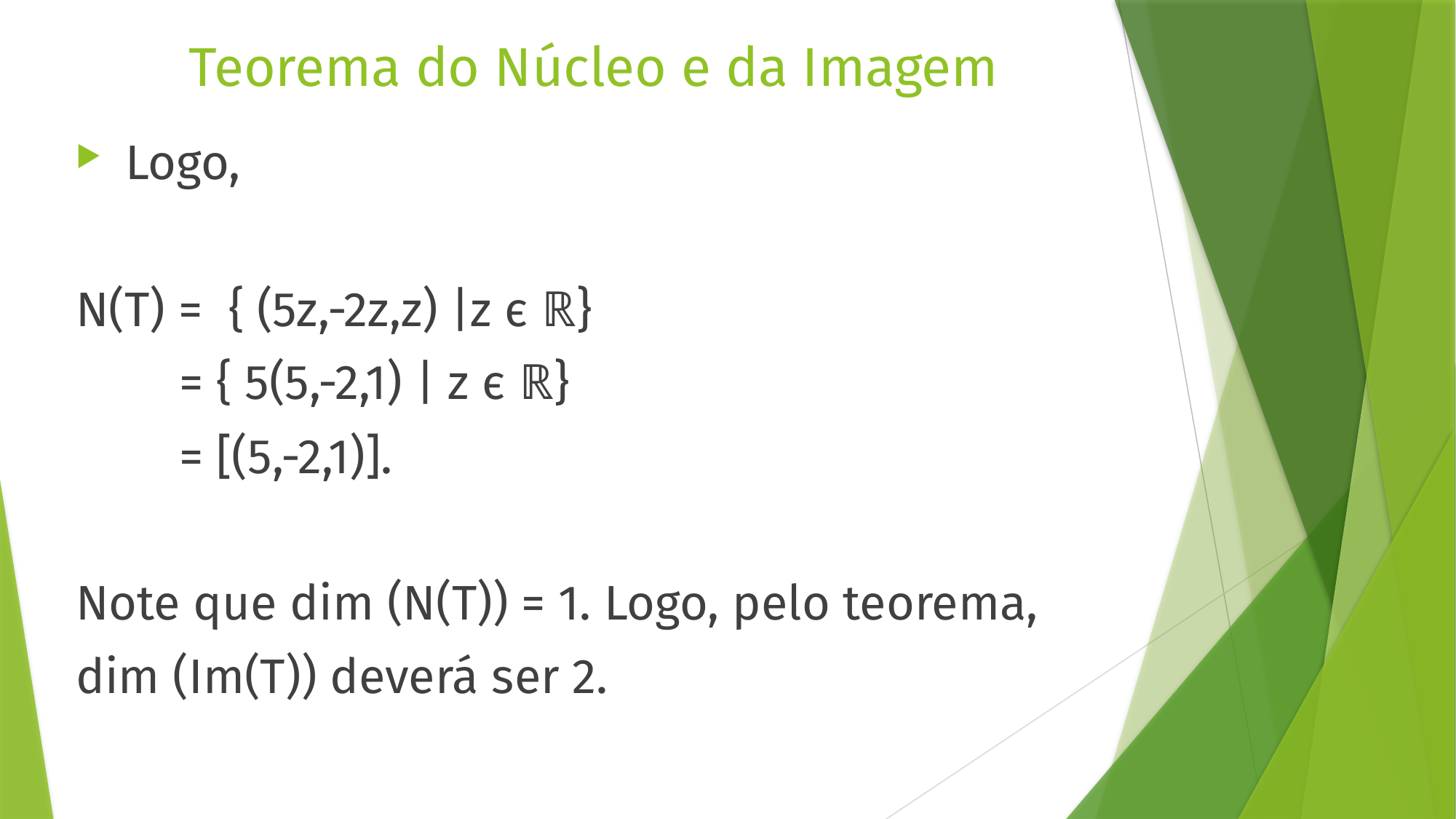

# Teorema do Núcleo e da Imagem
  Logo,

N(T) =  { (5z,-2z,z) |z є ℝ}
        = { 5(5,-2,1) | z є ℝ}
        = [(5,-2,1)].

Note que dim (N(T)) = 1. Logo, pelo teorema,
dim (Im(T)) deverá ser 2.